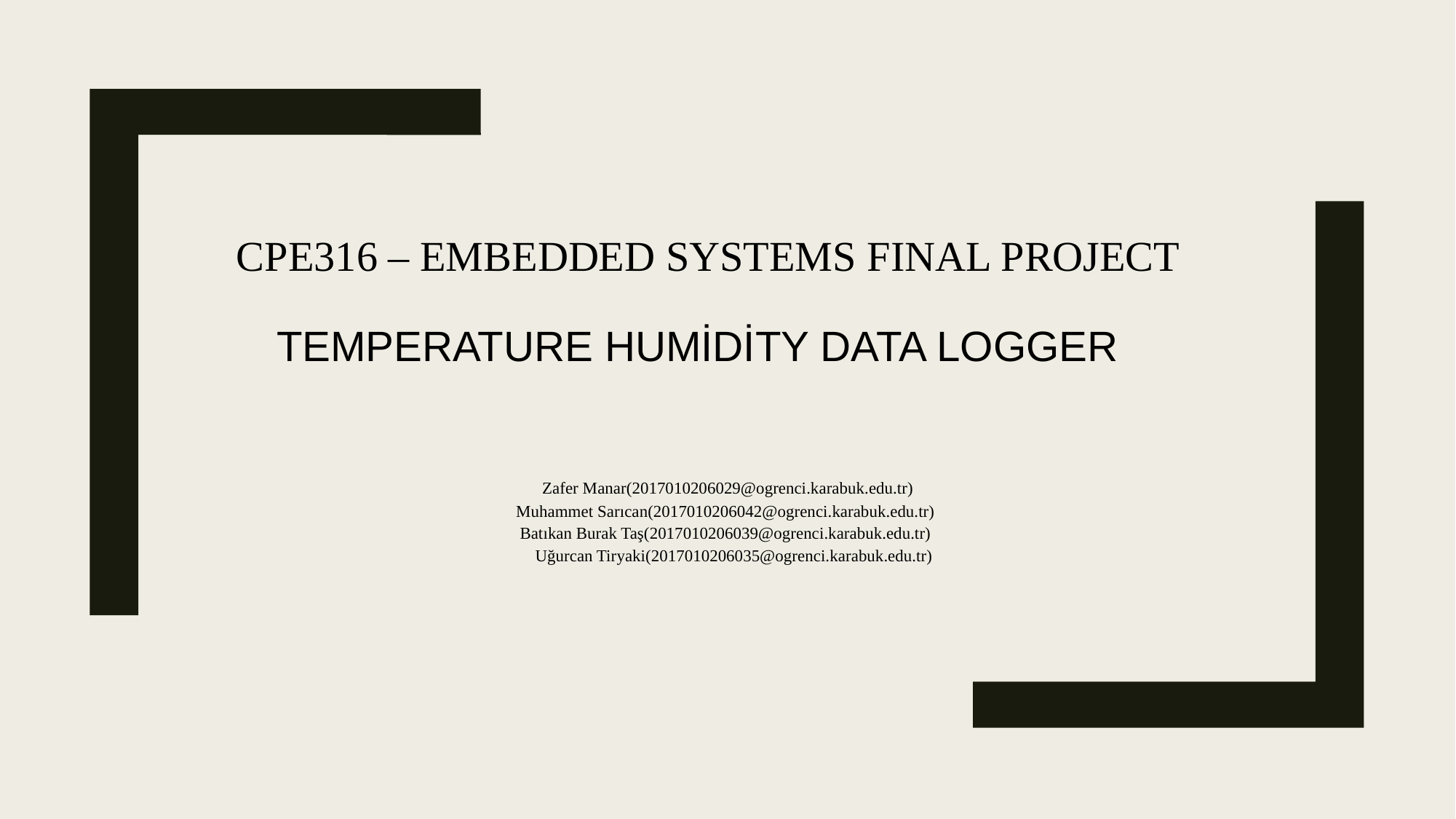

# CPE316 – Embedded Systems Final Project Temperature Humidity Data Logger

 Zafer Manar(2017010206029@ogrenci.karabuk.edu.tr)
Muhammet Sarıcan(2017010206042@ogrenci.karabuk.edu.tr)
Batıkan Burak Taş(2017010206039@ogrenci.karabuk.edu.tr)
        Uğurcan Tiryaki(2017010206035@ogrenci.karabuk.edu.tr)